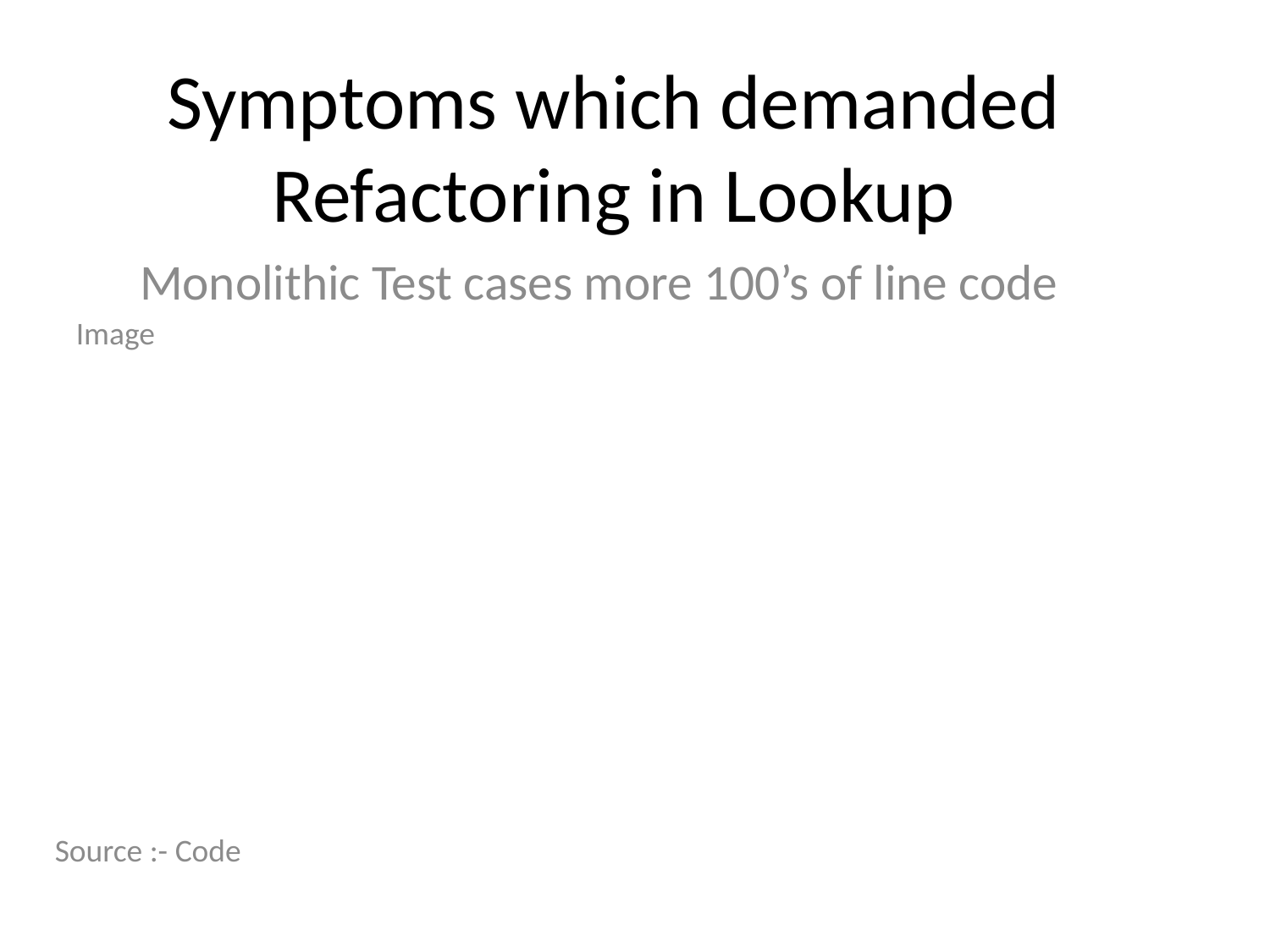

# Symptoms which demanded Refactoring in Lookup
Monolithic Test cases more 100’s of line code
Image

Source :- Code